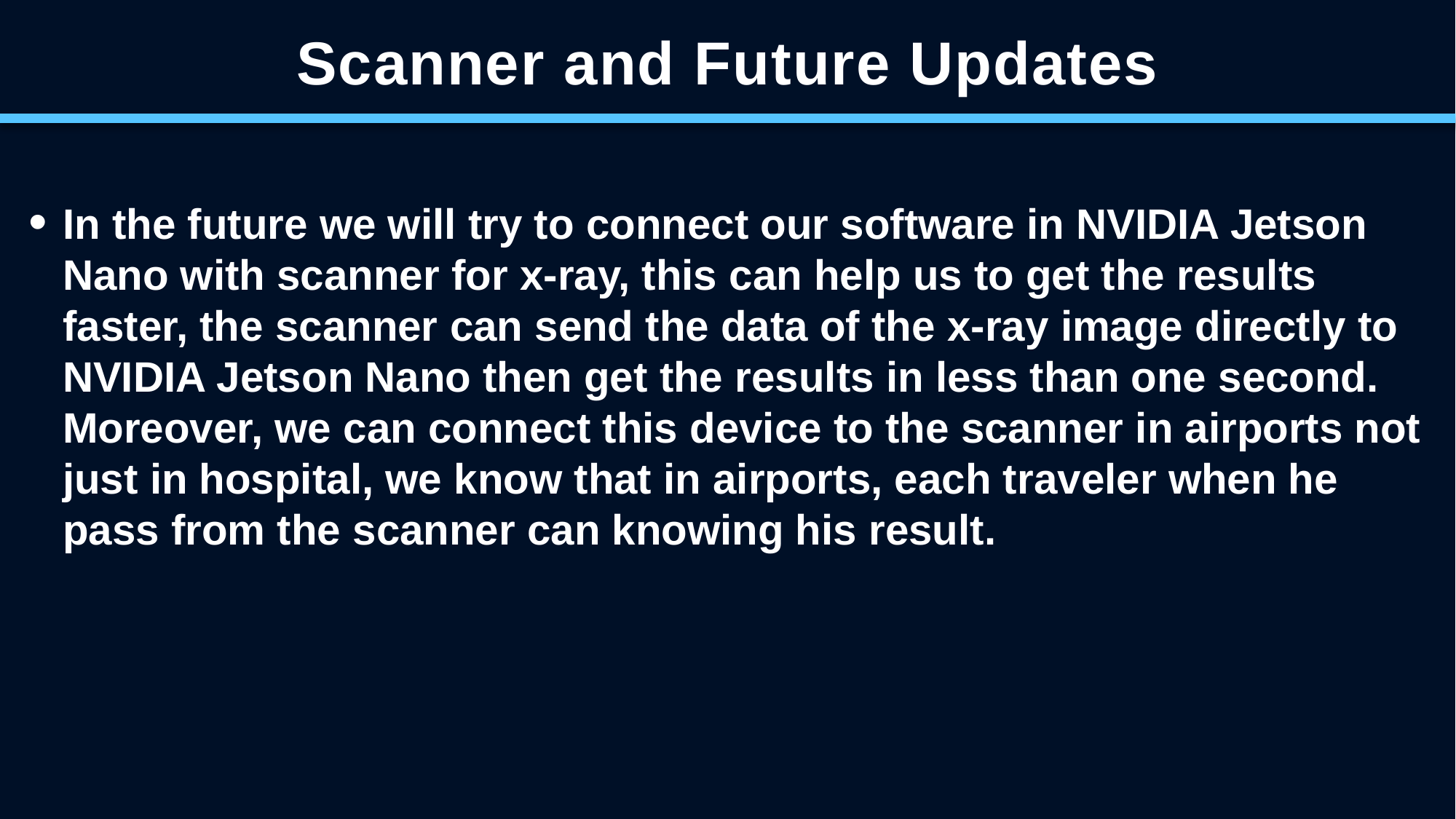

Scanner and Future Updates
In the future we will try to connect our software in NVIDIA Jetson Nano with scanner for x-ray, this can help us to get the results faster, the scanner can send the data of the x-ray image directly to NVIDIA Jetson Nano then get the results in less than one second. Moreover, we can connect this device to the scanner in airports not just in hospital, we know that in airports, each traveler when he pass from the scanner can knowing his result.